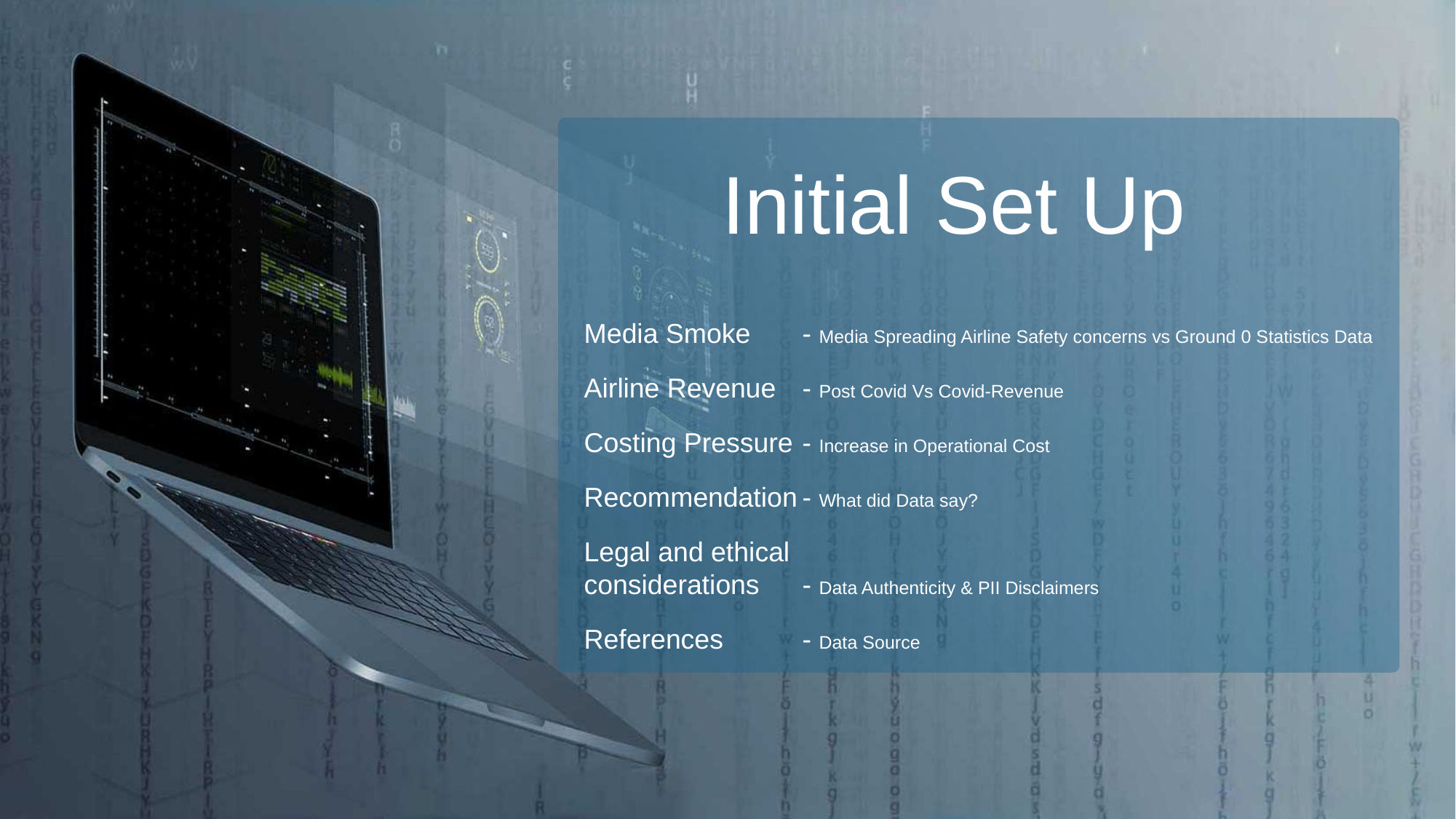

Initial Set Up
Media Smoke	- Media Spreading Airline Safety concerns vs Ground 0 Statistics Data

Airline Revenue	- Post Covid Vs Covid-Revenue

Costing Pressure	- Increase in Operational Cost

Recommendation	- What did Data say?

Legal and ethical
considerations 	- Data Authenticity & PII Disclaimers

References	- Data Source